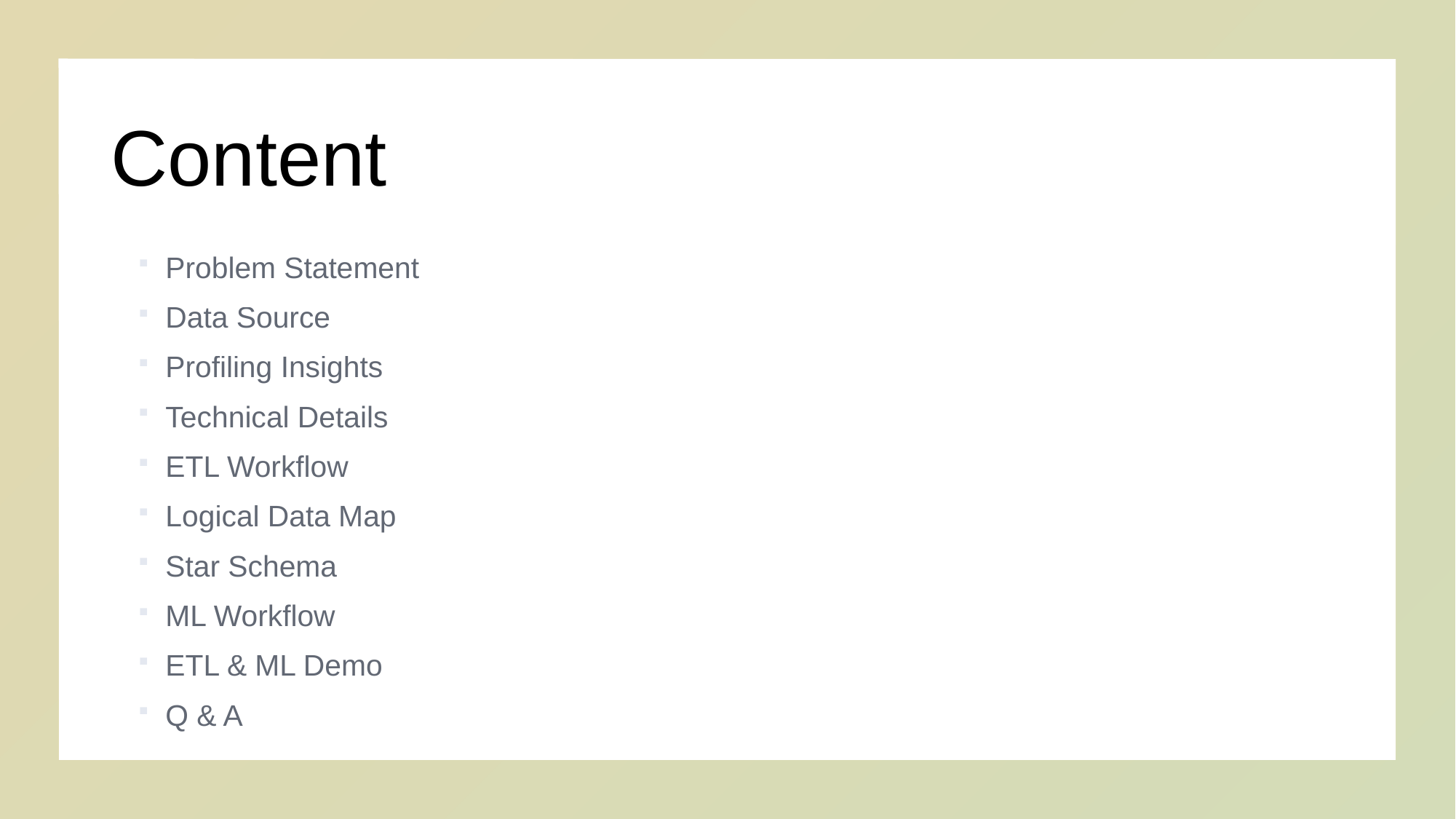

# Content
Problem Statement
Data Source
Profiling Insights
Technical Details
ETL Workflow
Logical Data Map
Star Schema
ML Workflow
ETL & ML Demo
Q & A